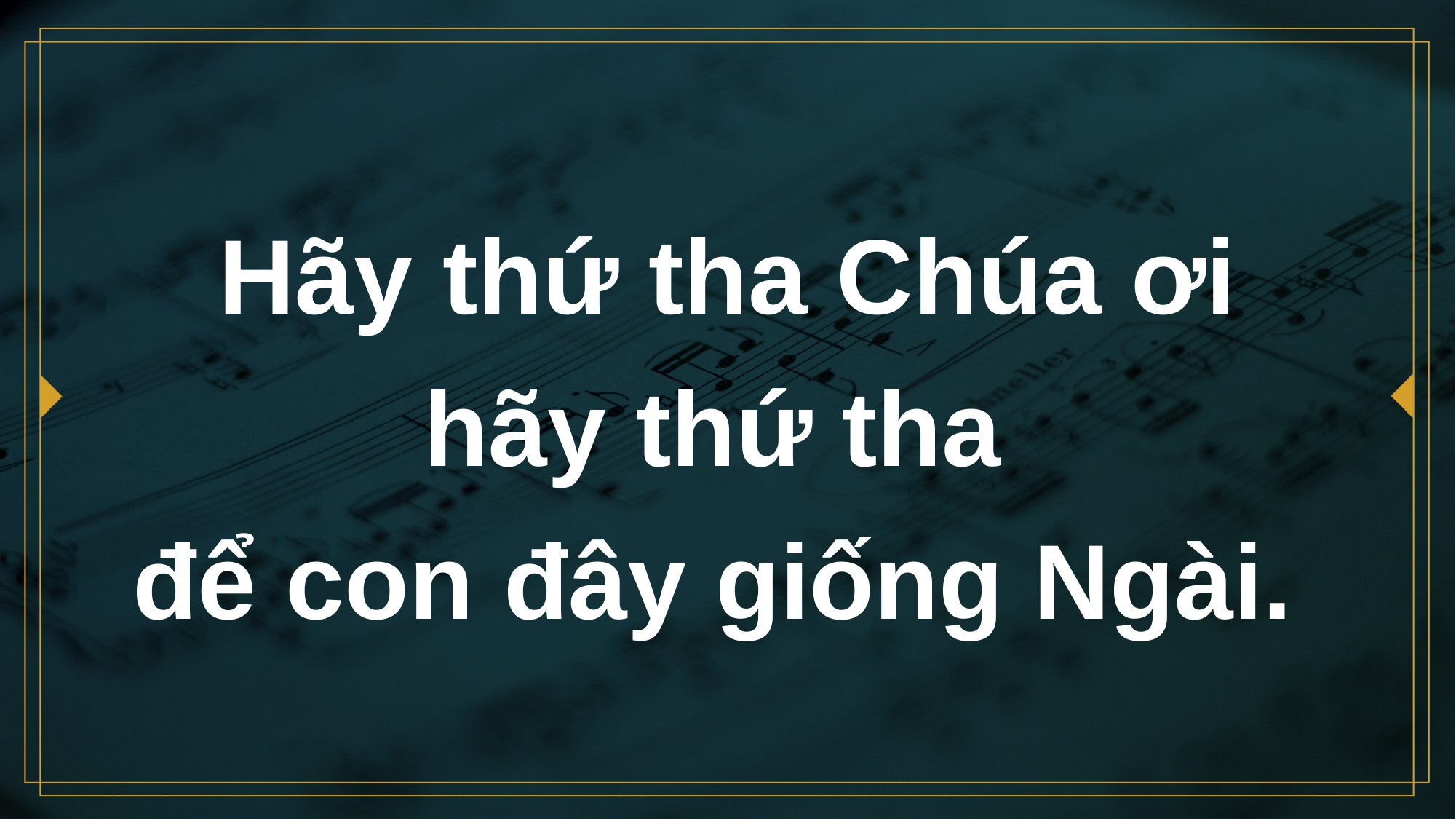

# Hãy thứ tha Chúa ơi hãy thứ tha để con đây giống Ngài.